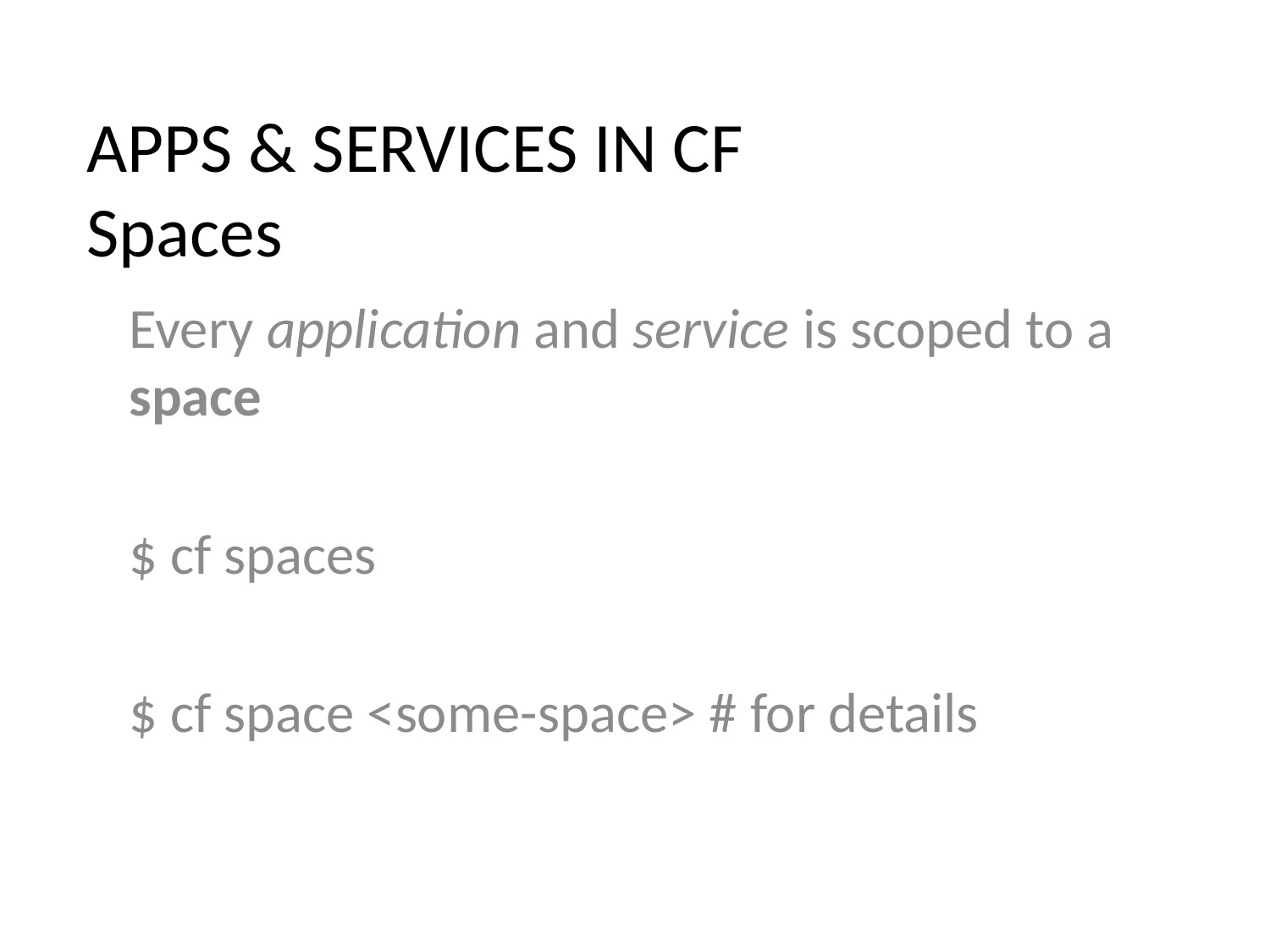

# APPS & SERVICES IN CF Spaces
Every application and service is scoped to a space

$ cf spaces

$ cf space <some-space> # for details